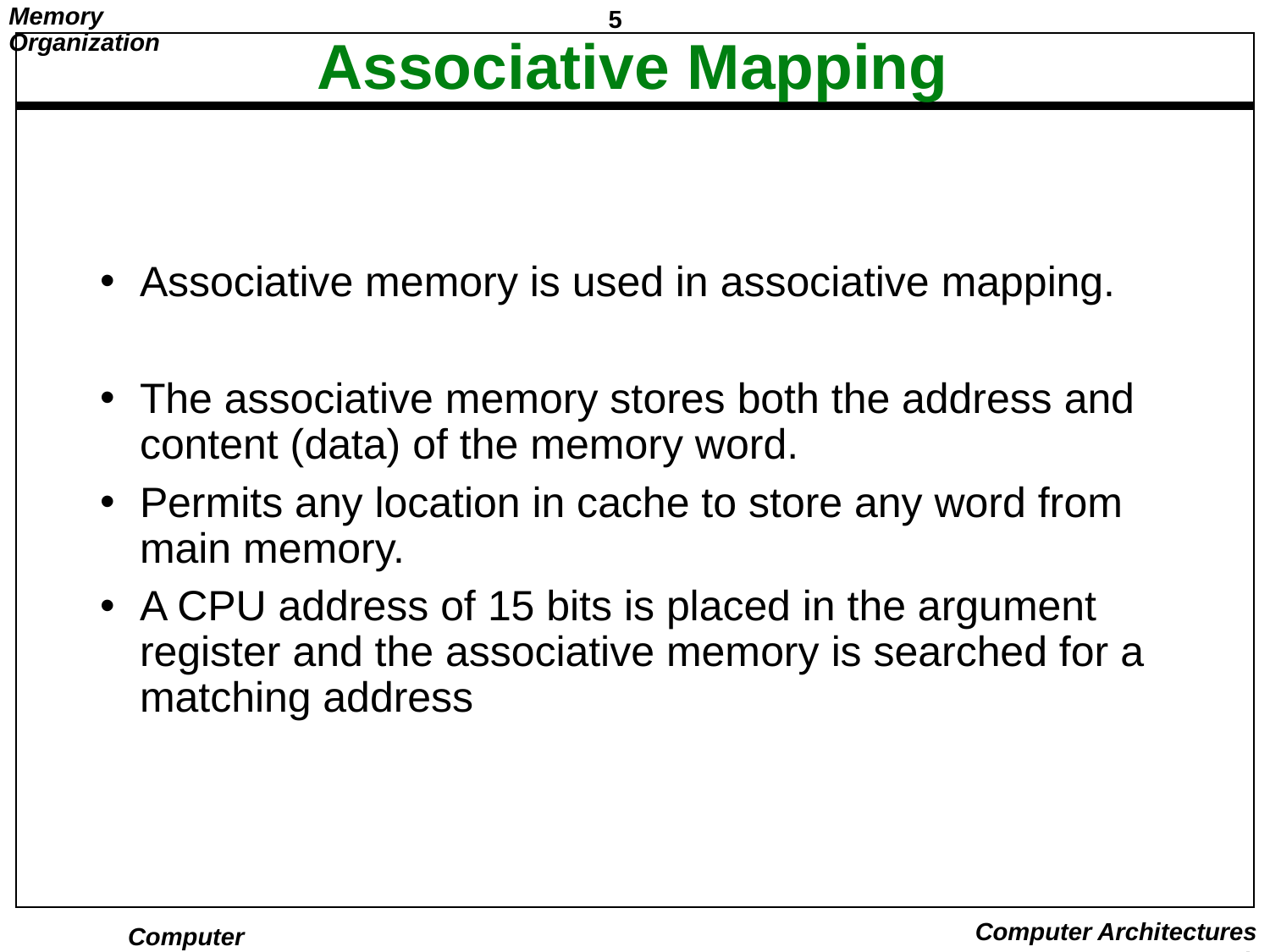

# Associative Mapping
Associative memory is used in associative mapping.

The associative memory stores both the address and content (data) of the memory word.
Permits any location in cache to store any word from main memory.
A CPU address of 15 bits is placed in the argument register and the associative memory is searched for a matching address